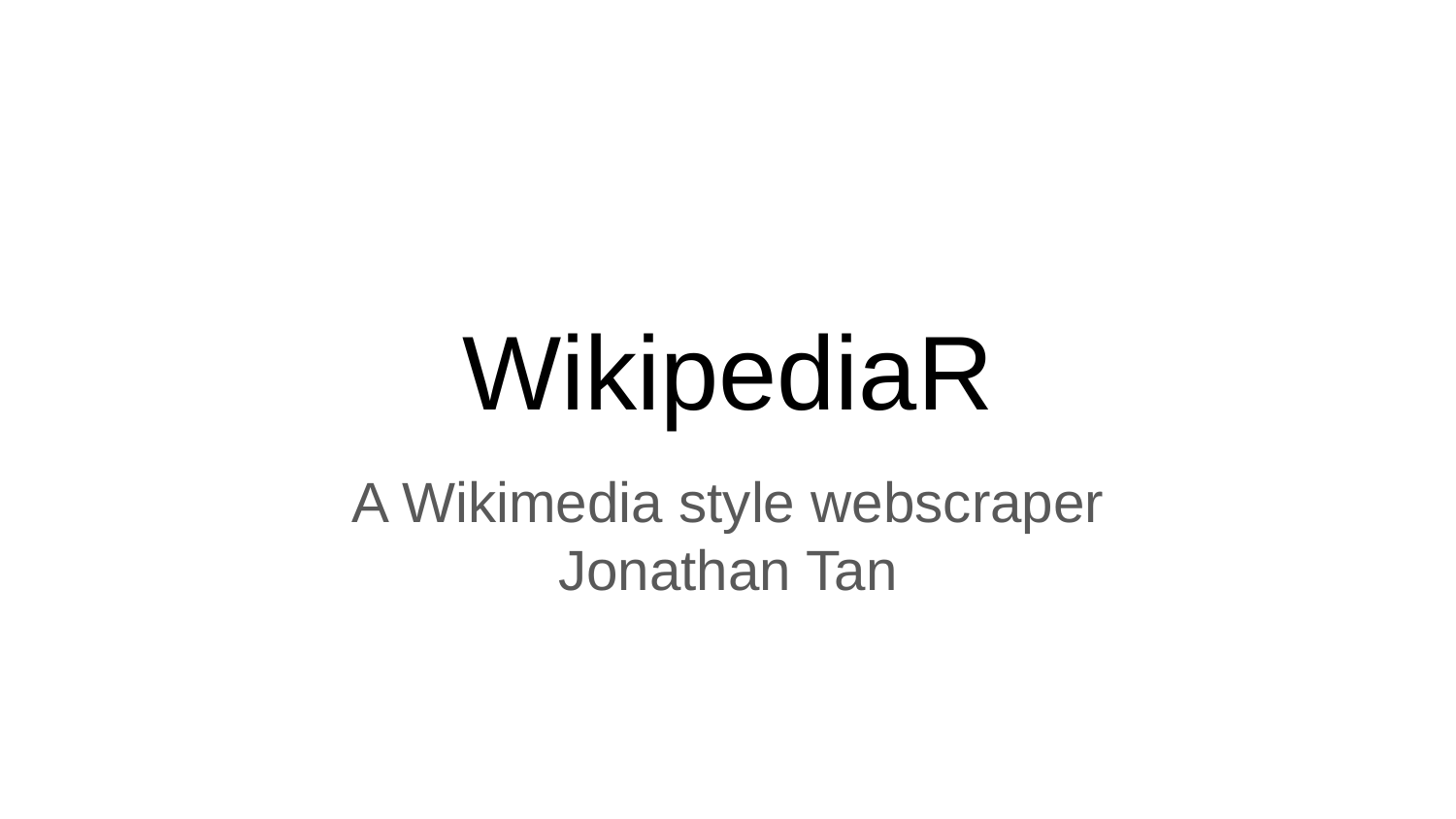

# WikipediaR
A Wikimedia style webscraper
Jonathan Tan